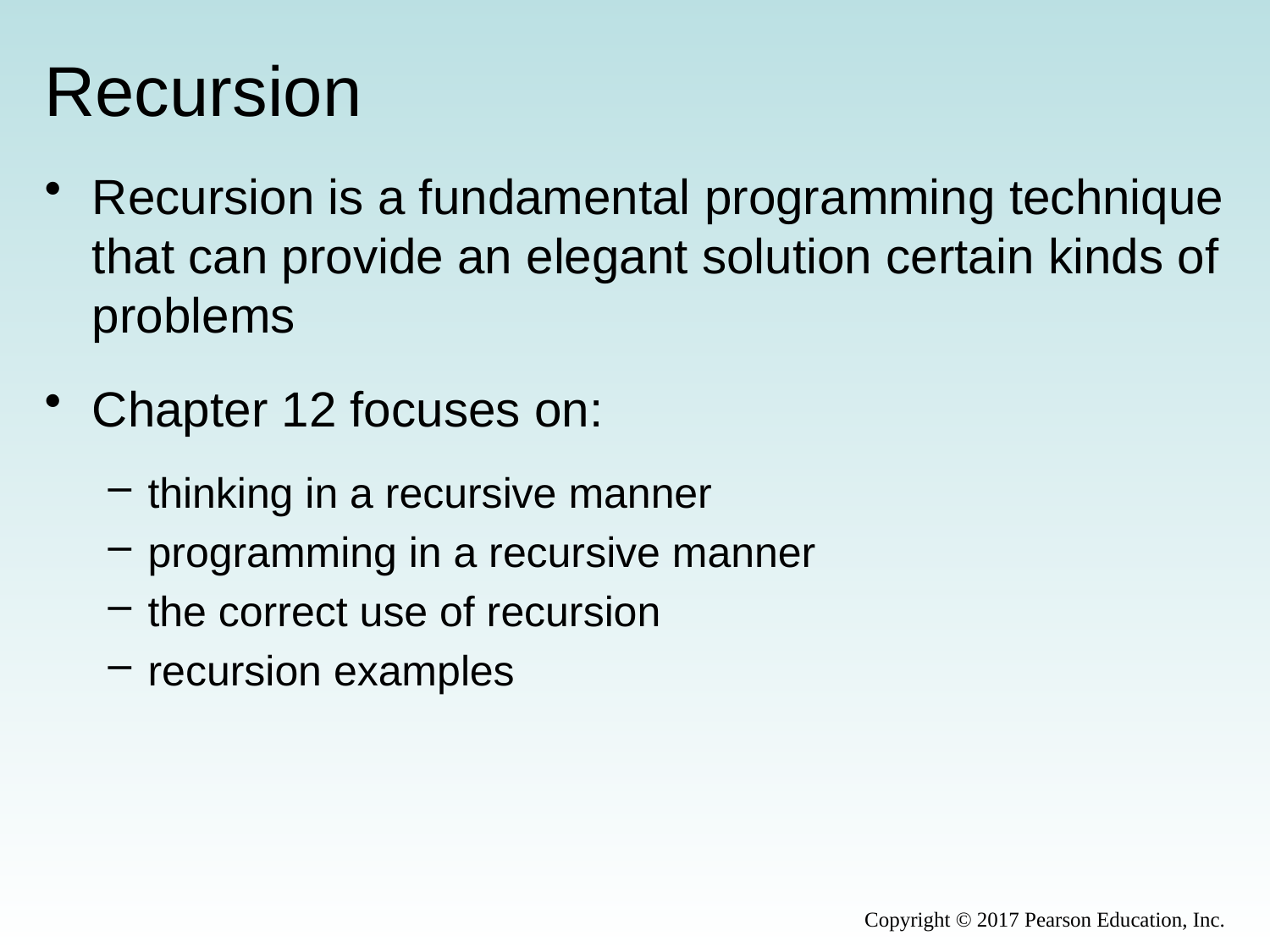

# Recursion
Recursion is a fundamental programming technique that can provide an elegant solution certain kinds of problems
Chapter 12 focuses on:
thinking in a recursive manner
programming in a recursive manner
the correct use of recursion
recursion examples
Copyright © 2017 Pearson Education, Inc.